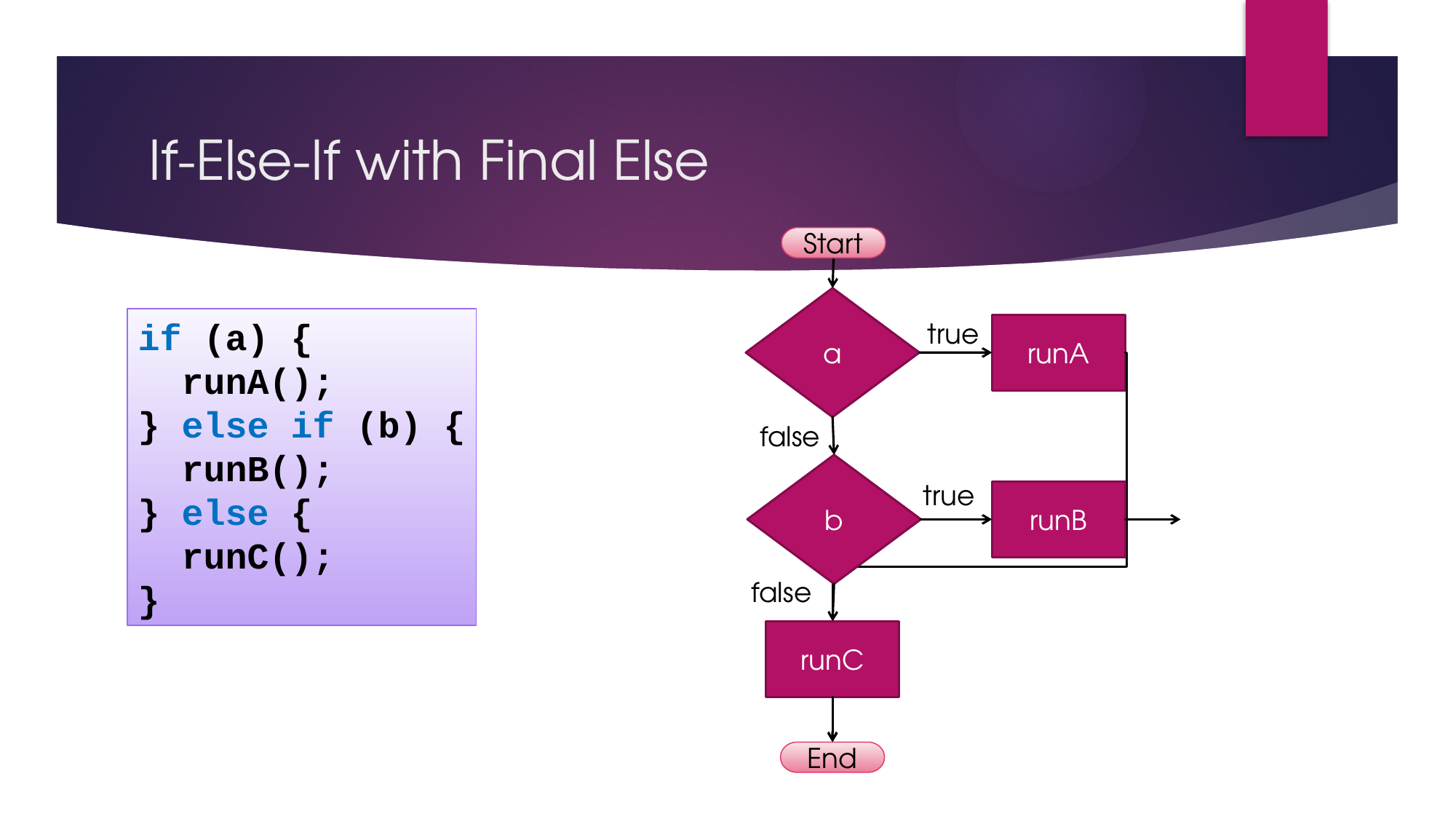

# If-Else-If with Final Else
Start
a
true
runA
false
b
true
runB
false
runC
End
if (a) {
  runA();
} else if (b) {
  runB();
} else {
  runC();
}